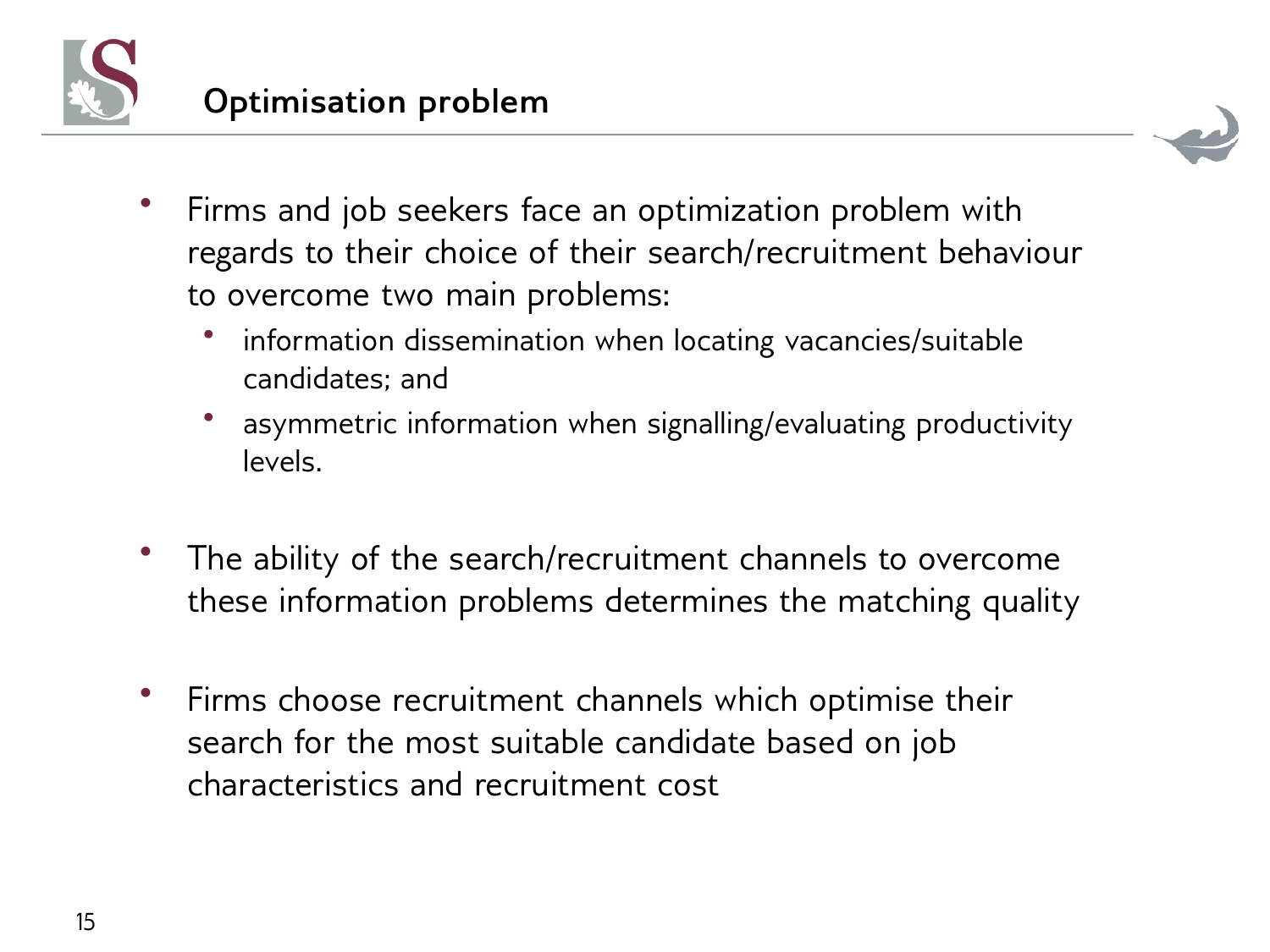

# Optimisation problem
Firms and job seekers face an optimization problem with regards to their choice of their search/recruitment behaviour to overcome two main problems:
information dissemination when locating vacancies/suitable candidates; and
asymmetric information when signalling/evaluating productivity levels.

The ability of the search/recruitment channels to overcome these information problems determines the matching quality

Firms choose recruitment channels which optimise their search for the most suitable candidate based on job characteristics and recruitment cost

15